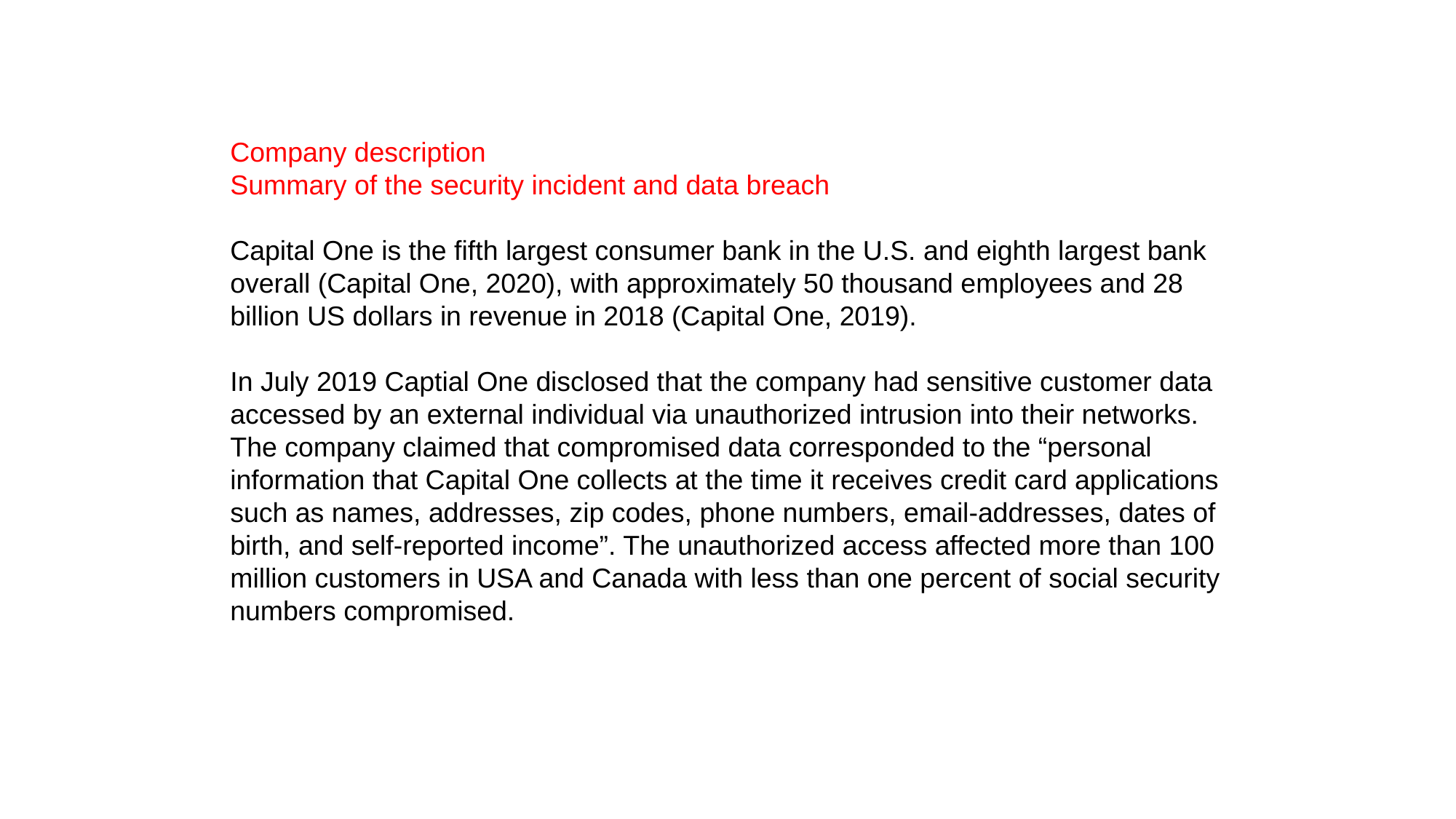

Company description
Summary of the security incident and data breach

Capital One is the fifth largest consumer bank in the U.S. and eighth largest bank overall (Capital One, 2020), with approximately 50 thousand employees and 28 billion US dollars in revenue in 2018 (Capital One, 2019).

In July 2019 Captial One disclosed that the company had sensitive customer data accessed by an external individual via unauthorized intrusion into their networks. The company claimed that compromised data corresponded to the “personal information that Capital One collects at the time it receives credit card applications such as names, addresses, zip codes, phone numbers, email-addresses, dates of birth, and self-reported income”. The unauthorized access affected more than 100 million customers in USA and Canada with less than one percent of social security numbers compromised.